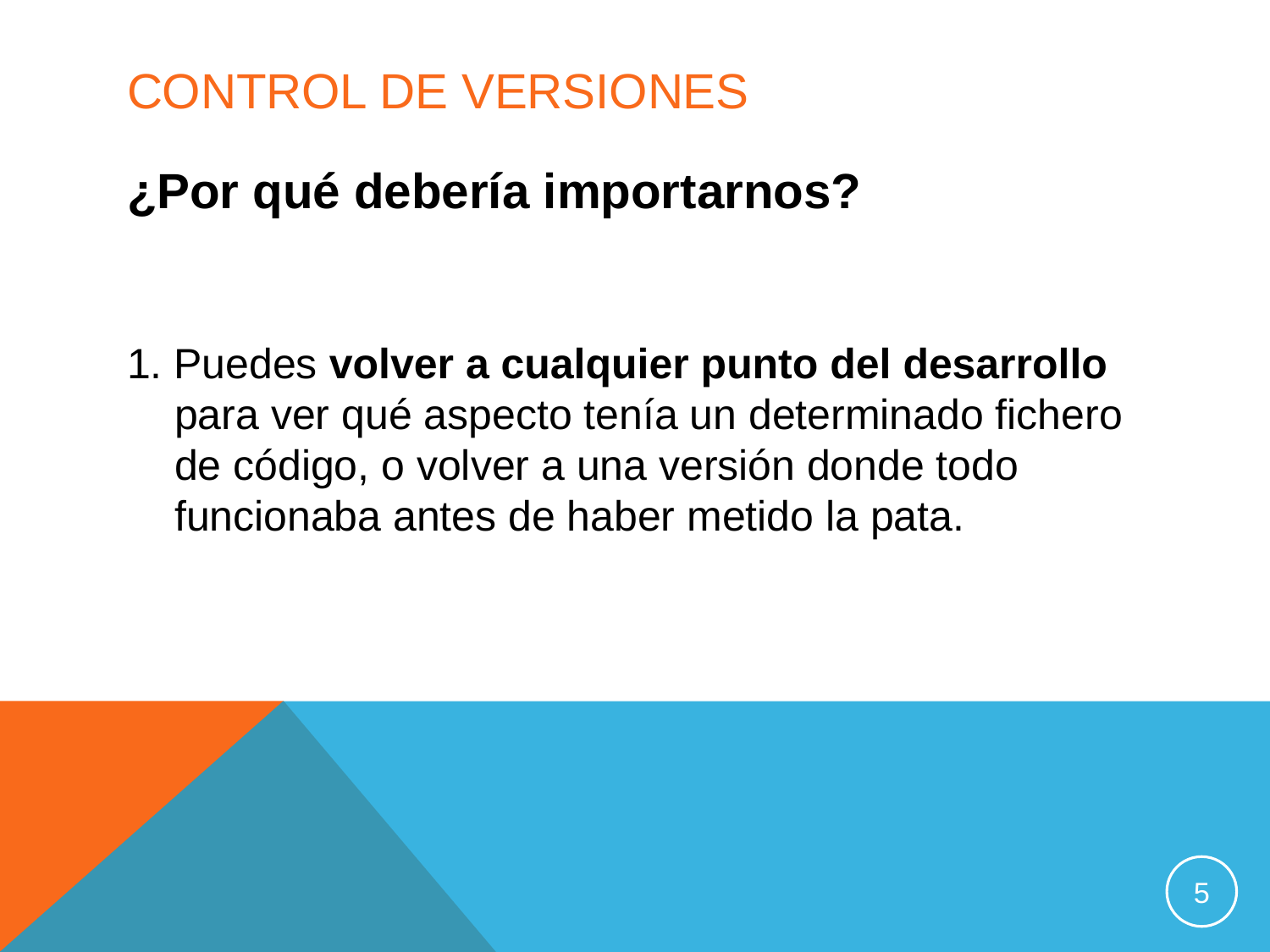

# CONTROL DE VERSIONES
¿Por qué debería importarnos?

1. Puedes volver a cualquier punto del desarrollo para ver qué aspecto tenía un determinado fichero de código, o volver a una versión donde todo funcionaba antes de haber metido la pata.

5